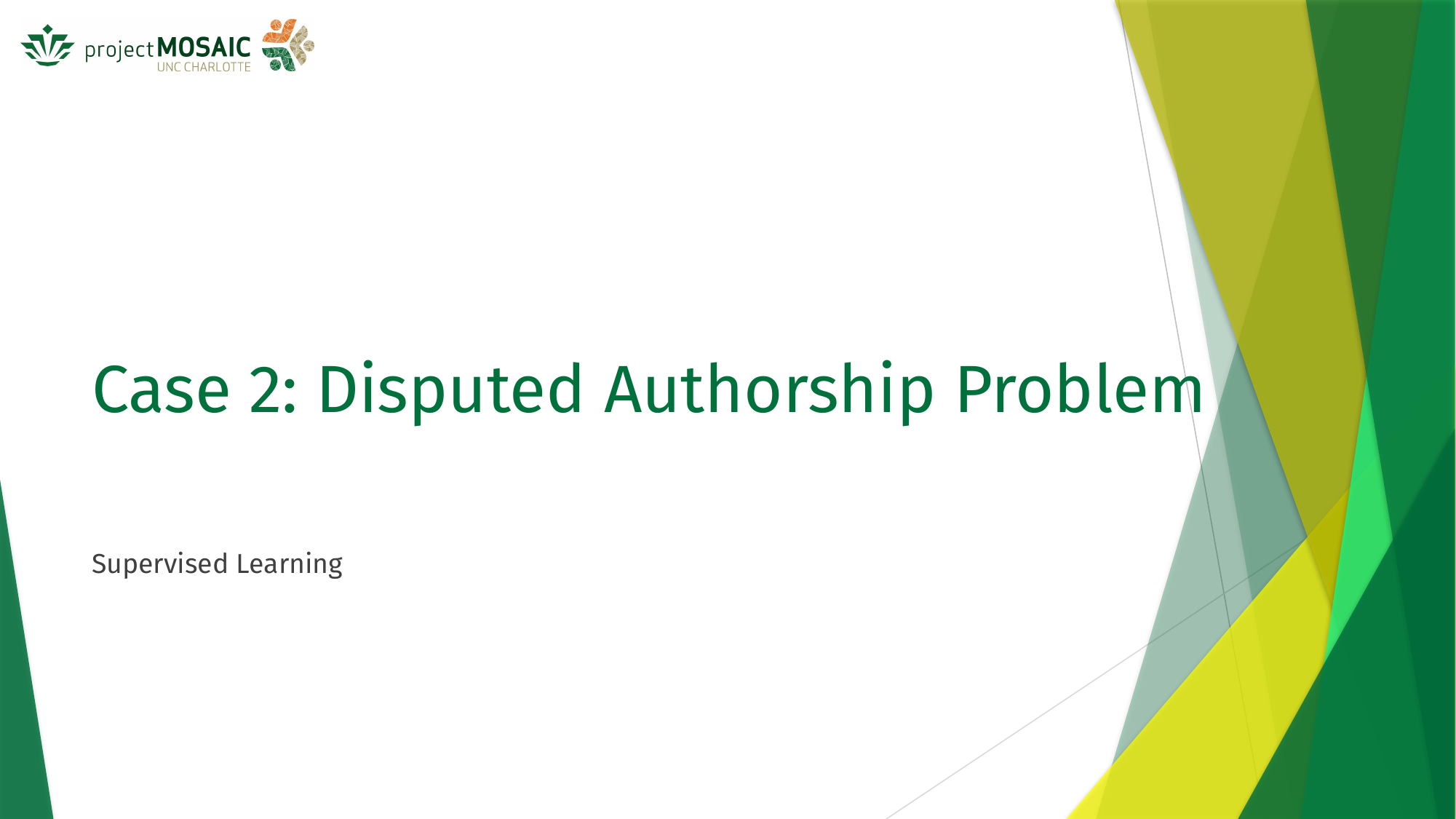

# Case 2: Disputed Authorship Problem
Supervised Learning